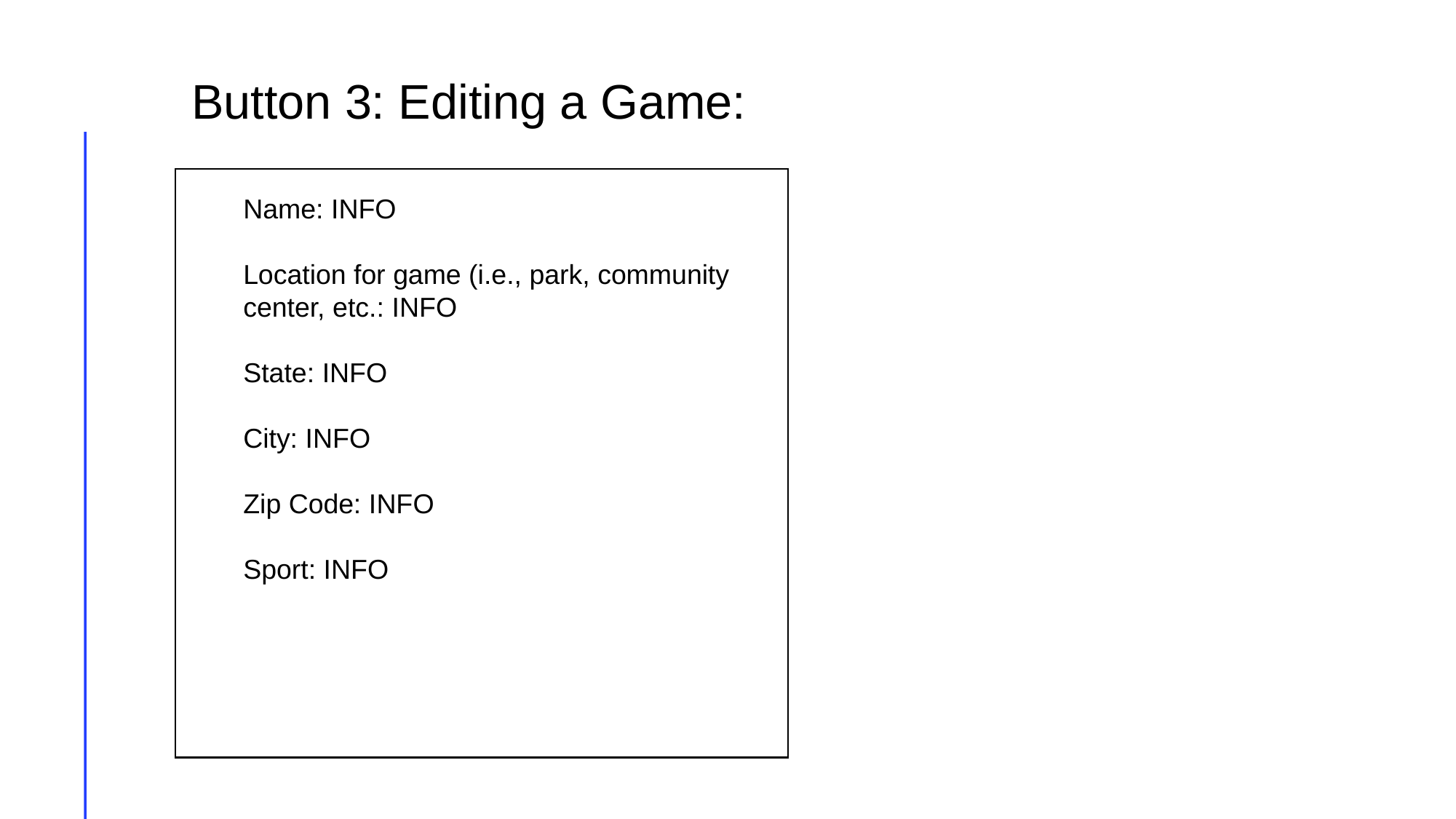

Button 3: Editing a Game:

Name: INFO

Location for game (i.e., park, community
center, etc.: INFO

State: INFO

City: INFO

Zip Code: INFO

Sport: INFO